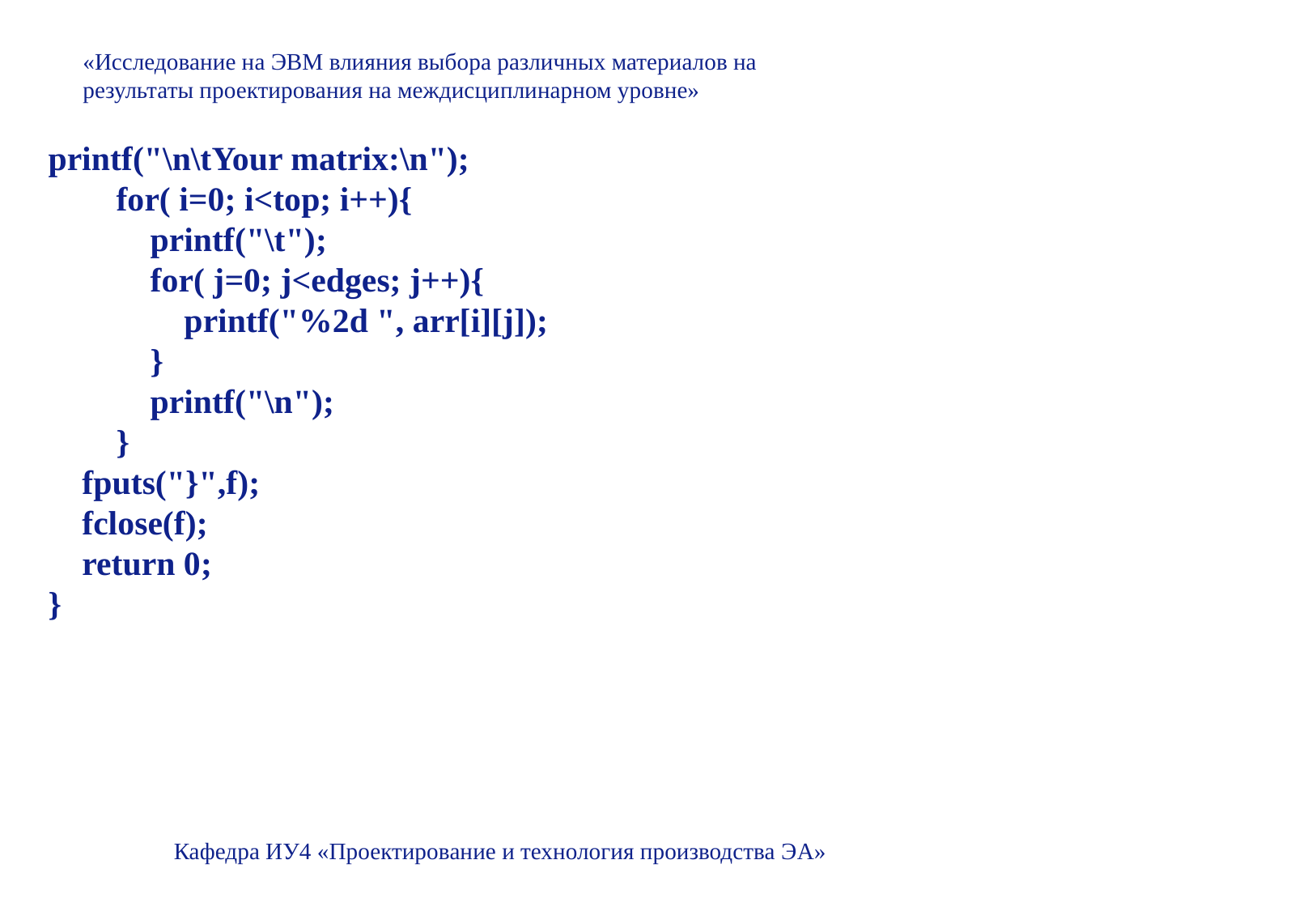

«Исследование на ЭВМ влияния выбора различных материалов на
результаты проектирования на междисциплинарном уровне»
printf("\n\tYour matrix:\n");
        for( i=0; i<top; i++){
            printf("\t");
            for( j=0; j<edges; j++){
                printf("%2d ", arr[i][j]);
            }
            printf("\n");
        }
    fputs("}",f);
    fclose(f);
    return 0;
}
Кафедра ИУ4 «Проектирование и технология производства ЭА»